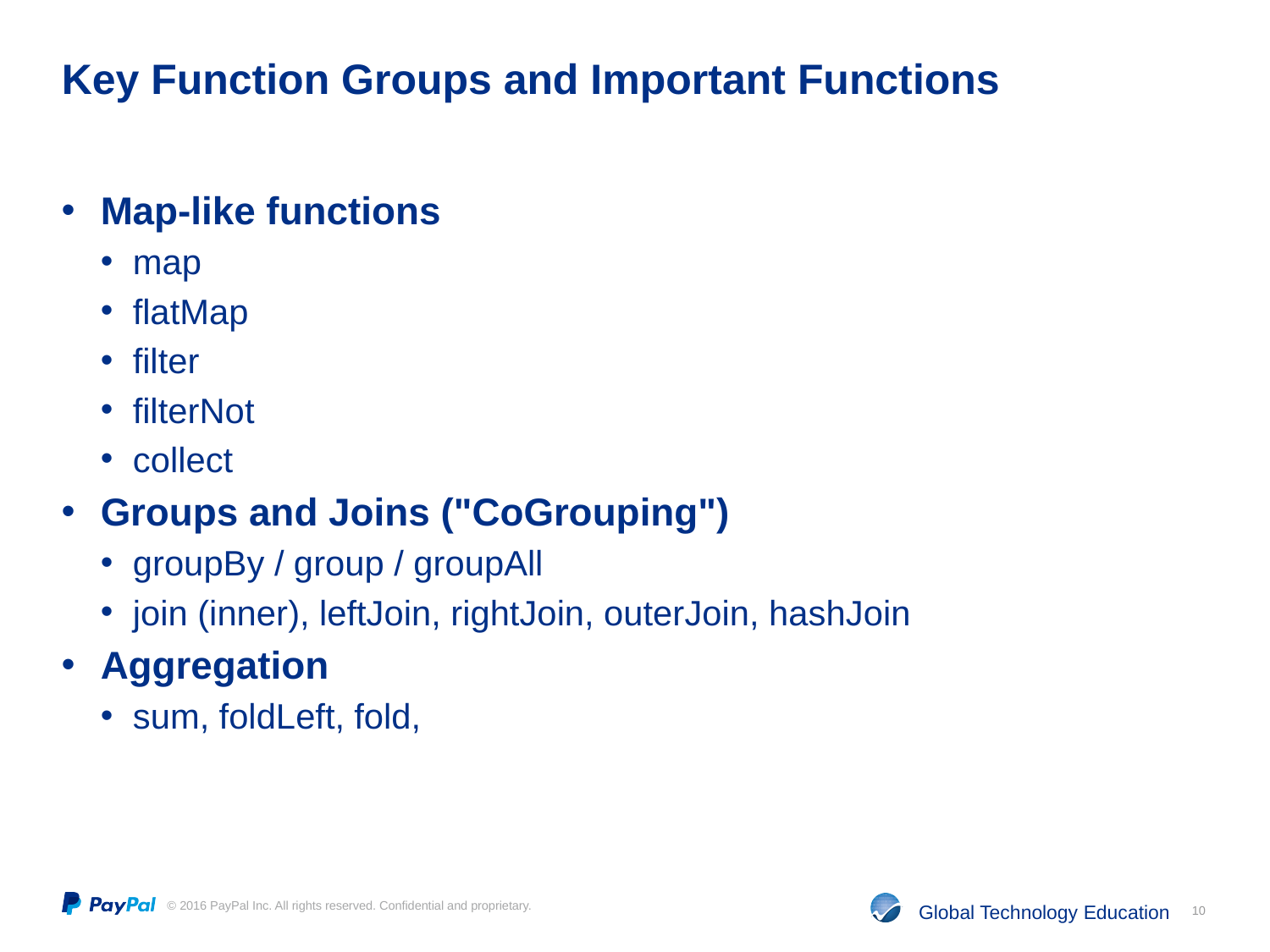

# Key Function Groups and Important Functions
Map-like functions
map
flatMap
filter
filterNot
collect
Groups and Joins ("CoGrouping")
groupBy / group / groupAll
join (inner), leftJoin, rightJoin, outerJoin, hashJoin
Aggregation
sum, foldLeft, fold,

10